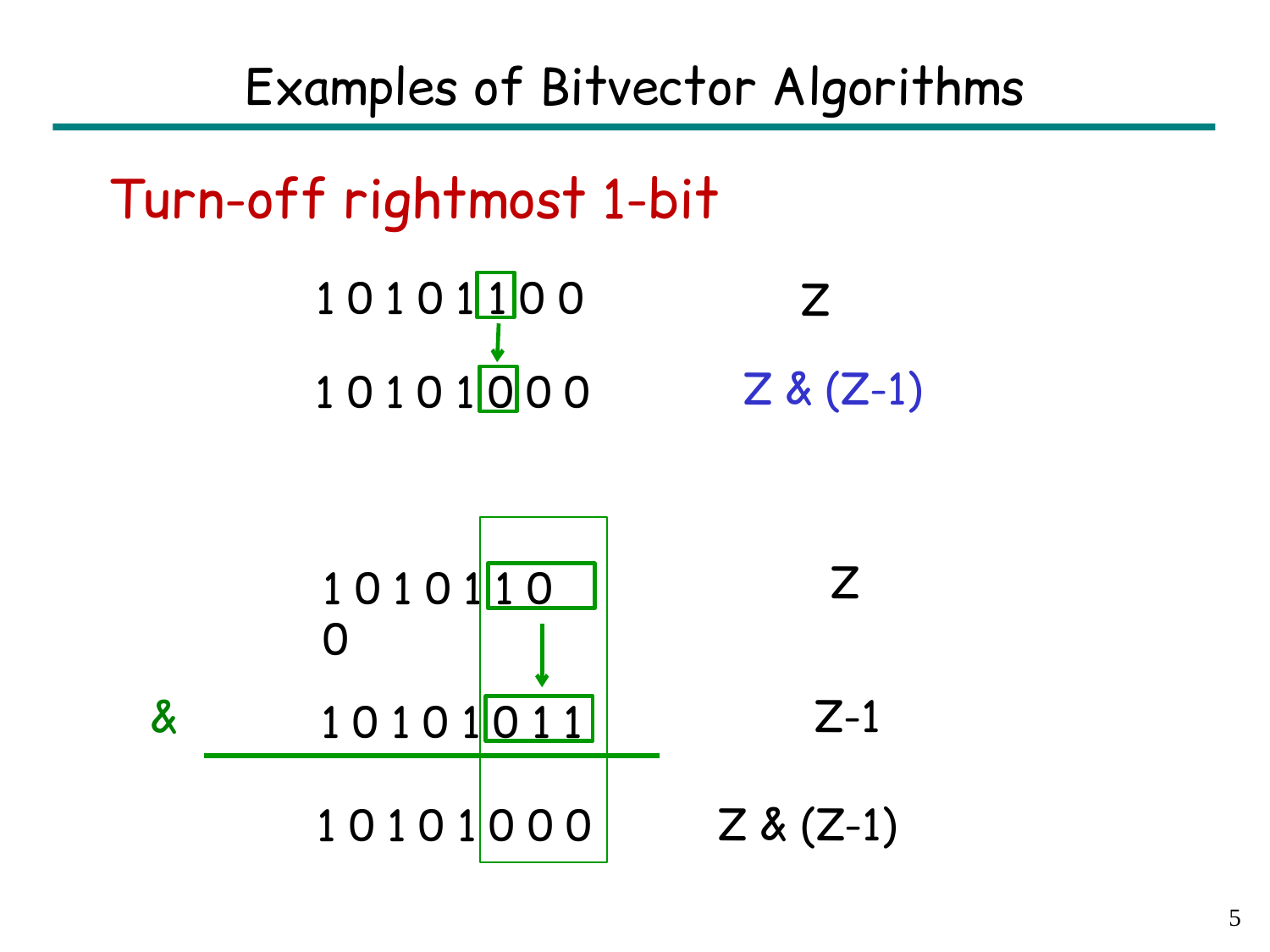

# Examples of Bitvector Algorithms
Turn-off rightmost 1-bit

1 0 1 0 1 1 0 0
Z

Z & (Z-1)
1 0 1 0 1 0 0 0

Z
1 0 1 0 1 1 0 0

  Z-1
&
1 0 1 0 1 0 1 1

Z & (Z-1)
1 0 1 0 1 0 0 0
5